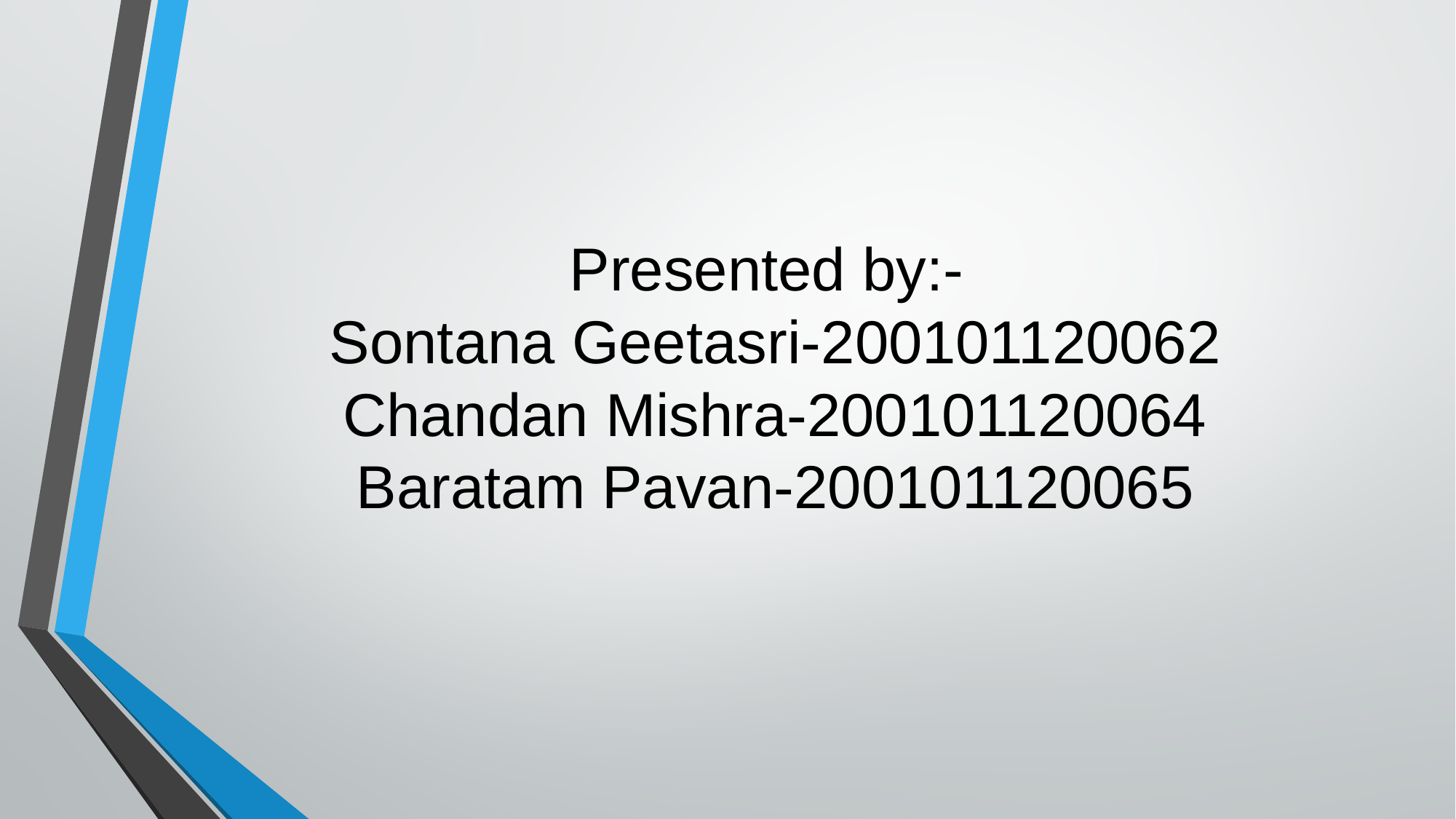

# Presented by:- Sontana Geetasri-200101120062 Chandan Mishra-200101120064 Baratam Pavan-200101120065